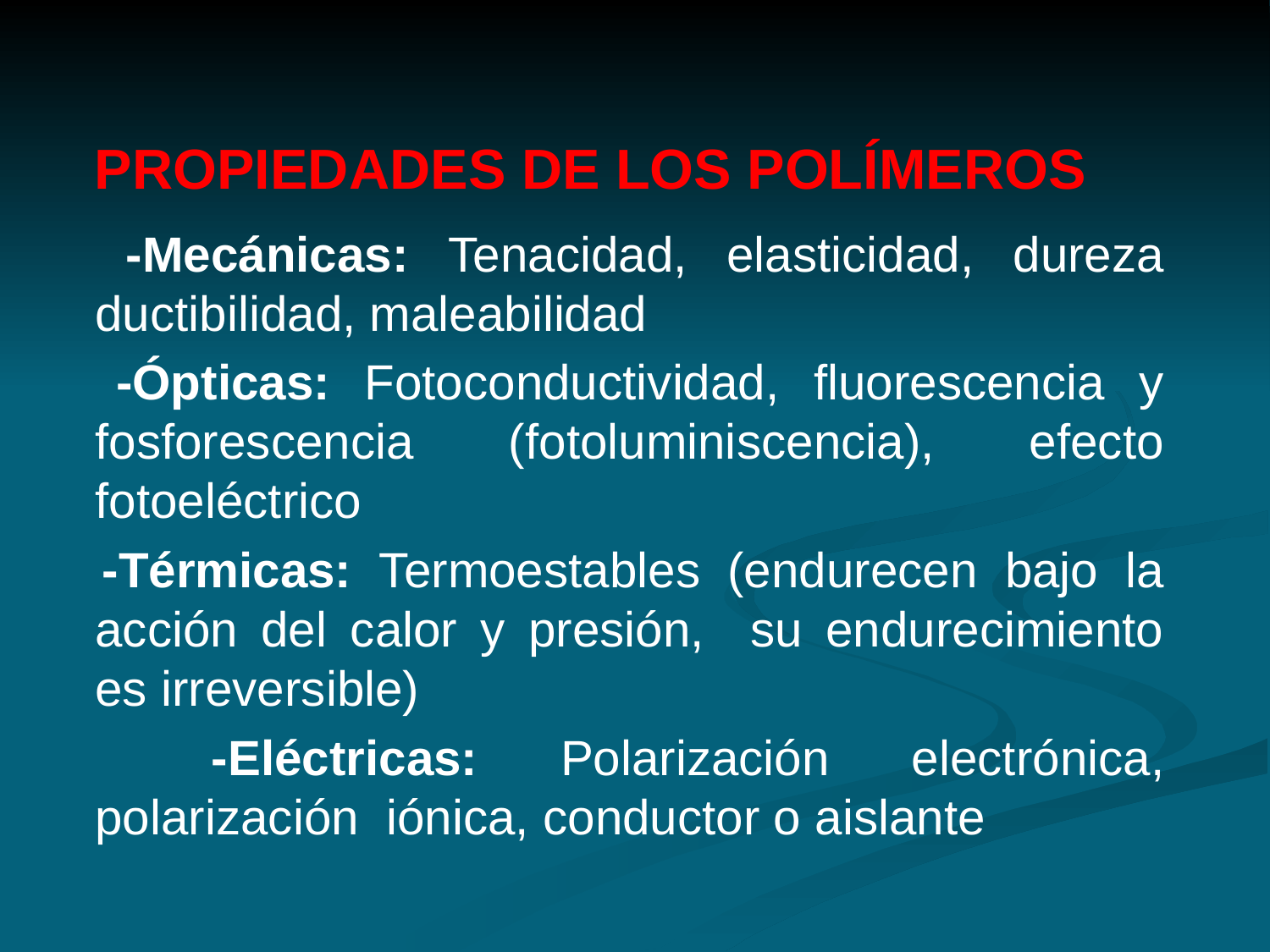

# PROPIEDADES DE LOS POLÍMEROS
  -Mecánicas: Tenacidad, elasticidad, dureza ductibilidad, maleabilidad
  -Ópticas: Fotoconductividad, fluorescencia y fosforescencia (fotoluminiscencia), efecto fotoeléctrico
  -Térmicas: Termoestables (endurecen bajo la acción del calor y presión,  su endurecimiento es irreversible)
  -Eléctricas: Polarización electrónica, polarización  iónica, conductor o aislante